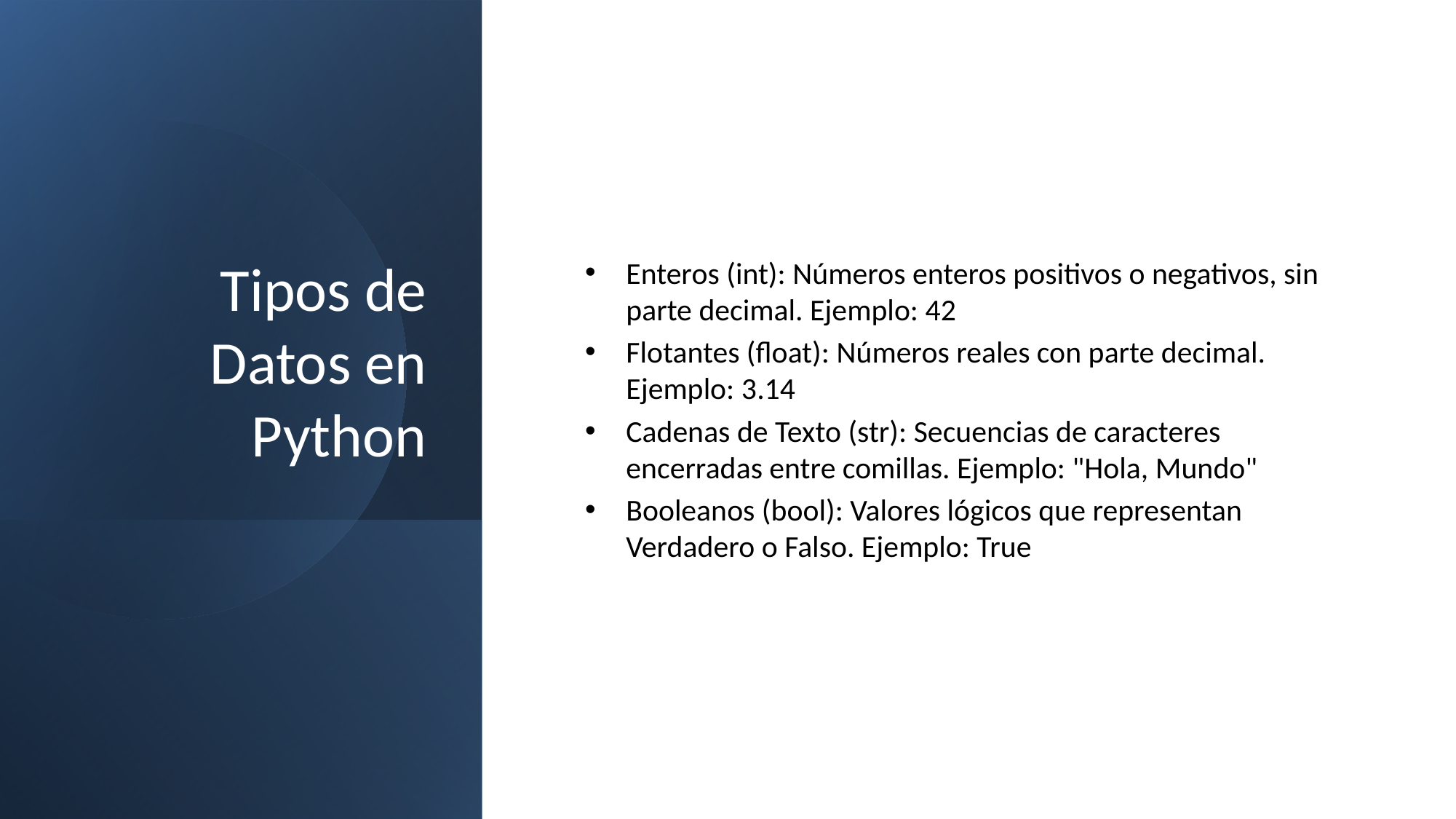

# Tipos de Datos en Python
Enteros (int): Números enteros positivos o negativos, sin parte decimal. Ejemplo: 42
Flotantes (float): Números reales con parte decimal. Ejemplo: 3.14
Cadenas de Texto (str): Secuencias de caracteres encerradas entre comillas. Ejemplo: "Hola, Mundo"
Booleanos (bool): Valores lógicos que representan Verdadero o Falso. Ejemplo: True